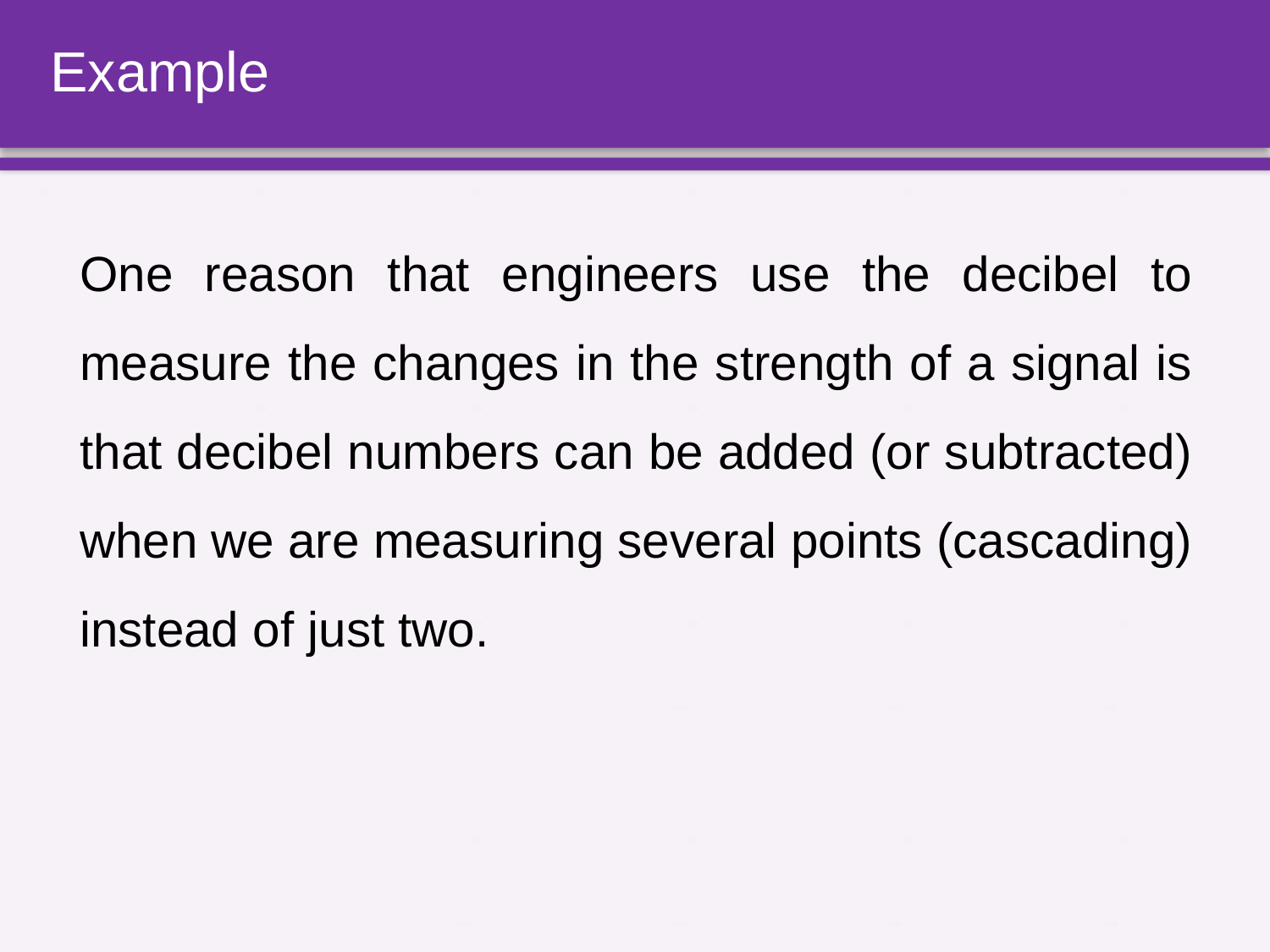

# Example
One reason that engineers use the decibel to measure the changes in the strength of a signal is that decibel numbers can be added (or subtracted) when we are measuring several points (cascading) instead of just two.